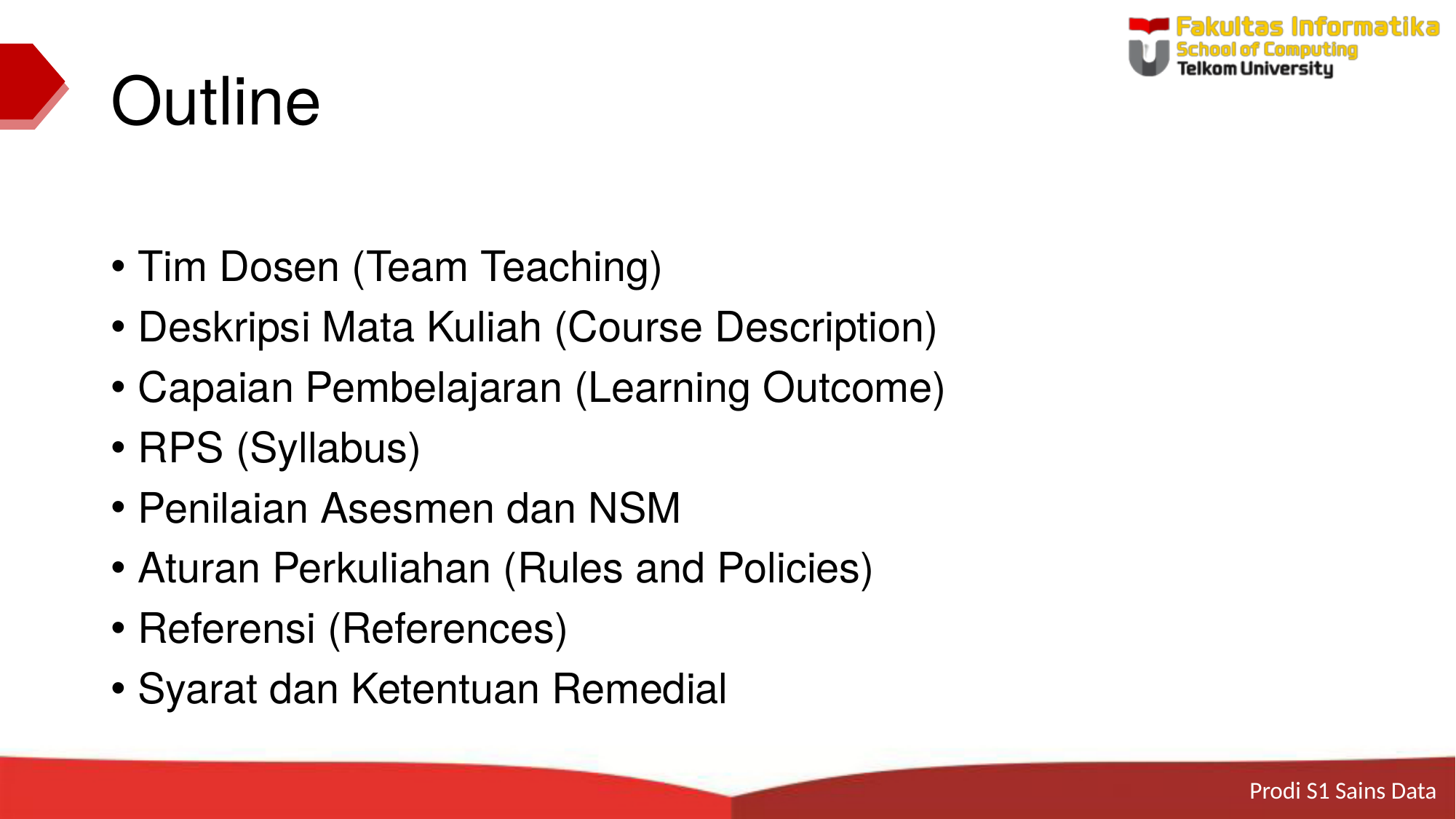

# Outline
Tim Dosen (Team Teaching)
Deskripsi Mata Kuliah (Course Description)
Capaian Pembelajaran (Learning Outcome)
RPS (Syllabus)
Penilaian Asesmen dan NSM
Aturan Perkuliahan (Rules and Policies)
Referensi (References)
Syarat dan Ketentuan Remedial

Prodi S1 Sains Data